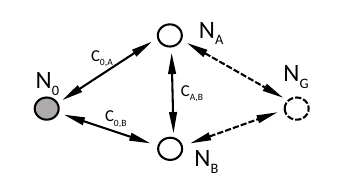

NA

C0,A
NG
N0
CA,B

C0,B
NB